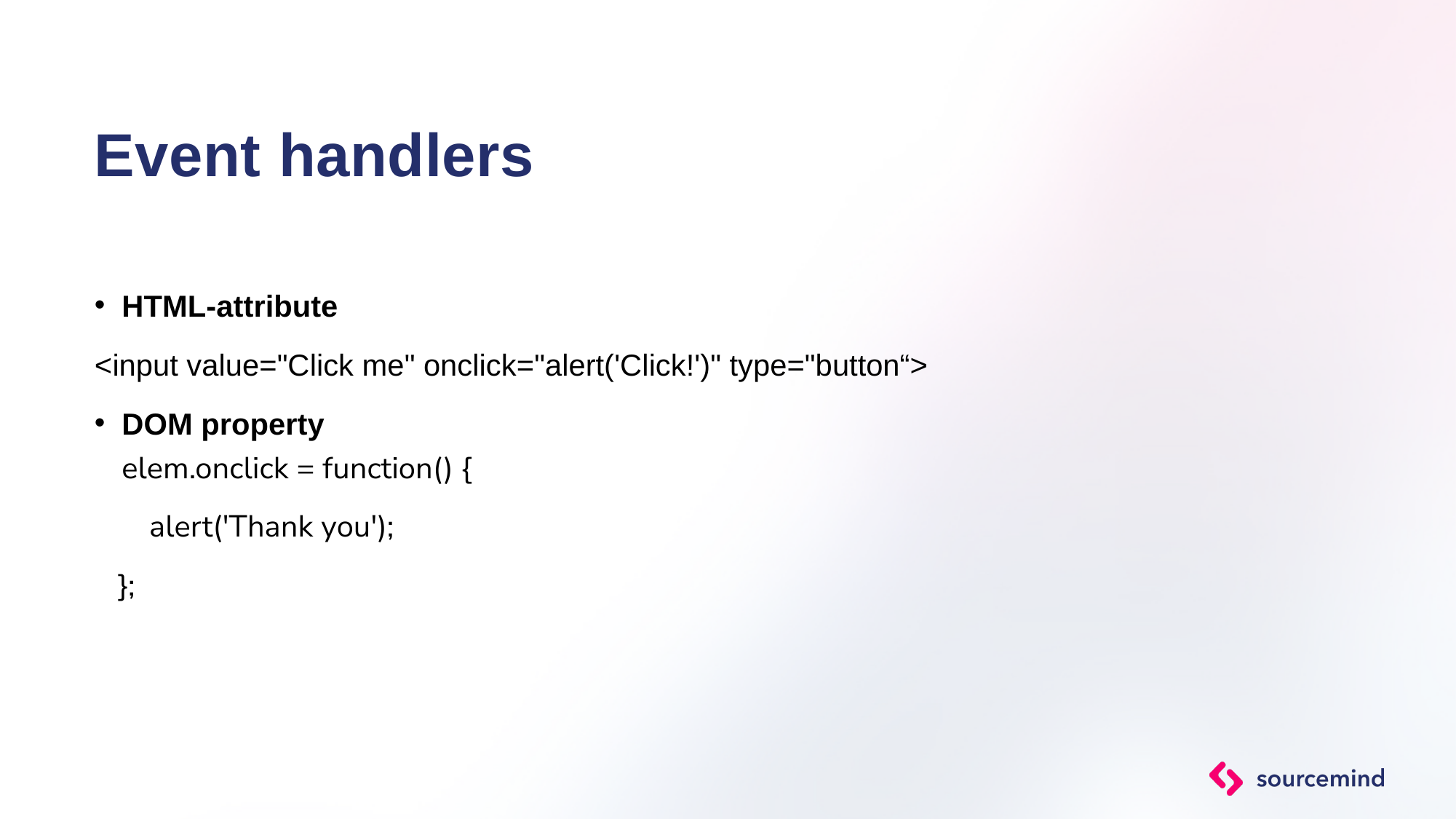

# Event handlers
HTML-attribute
<input value="Click me" onclick="alert('Click!')" type="button“>
DOM property
elem.onclick = function() {
       alert('Thank you');
   };